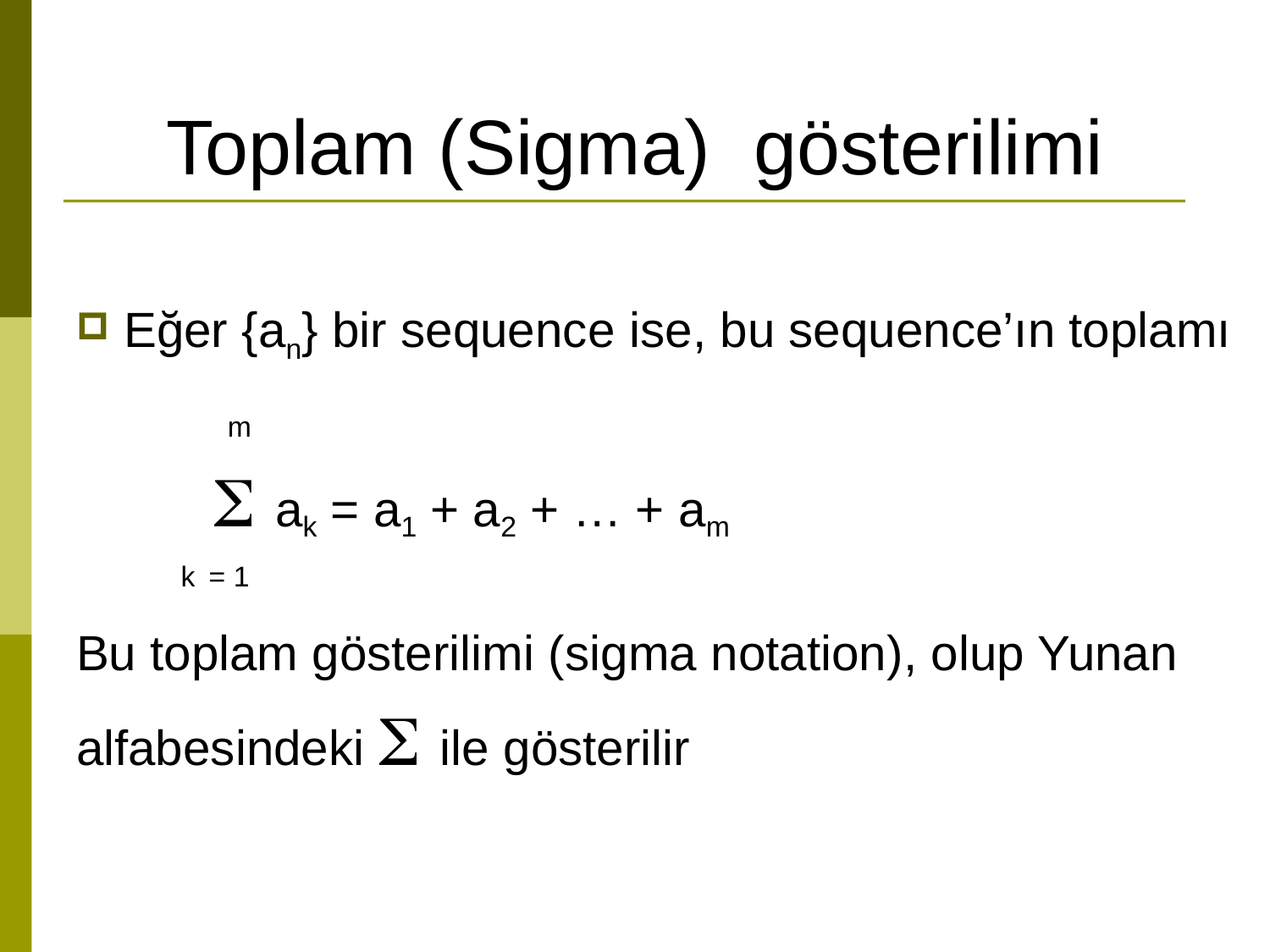

# Toplam (Sigma)  gösterilimi

Eğer {an} bir sequence ise, bu sequence’ın toplamı
           m
       Σ ak = a1 + a2 + … + am
             k = 1
Bu toplam gösterilimi (sigma notation), olup Yunan
alfabesindeki Σ ile gösterilir